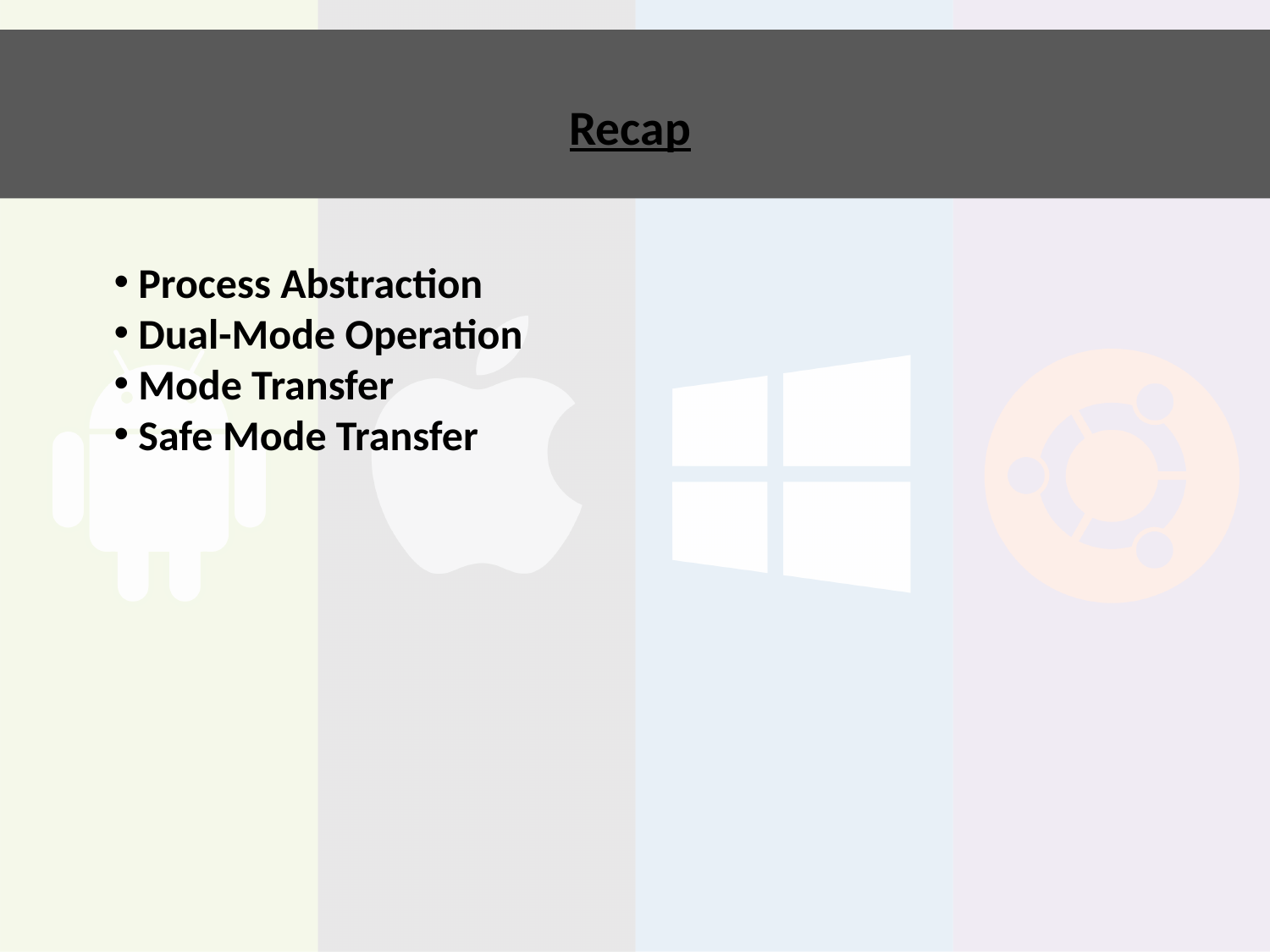

# Recap
 Process Abstraction
 Dual-Mode Operation
 Mode Transfer
 Safe Mode Transfer